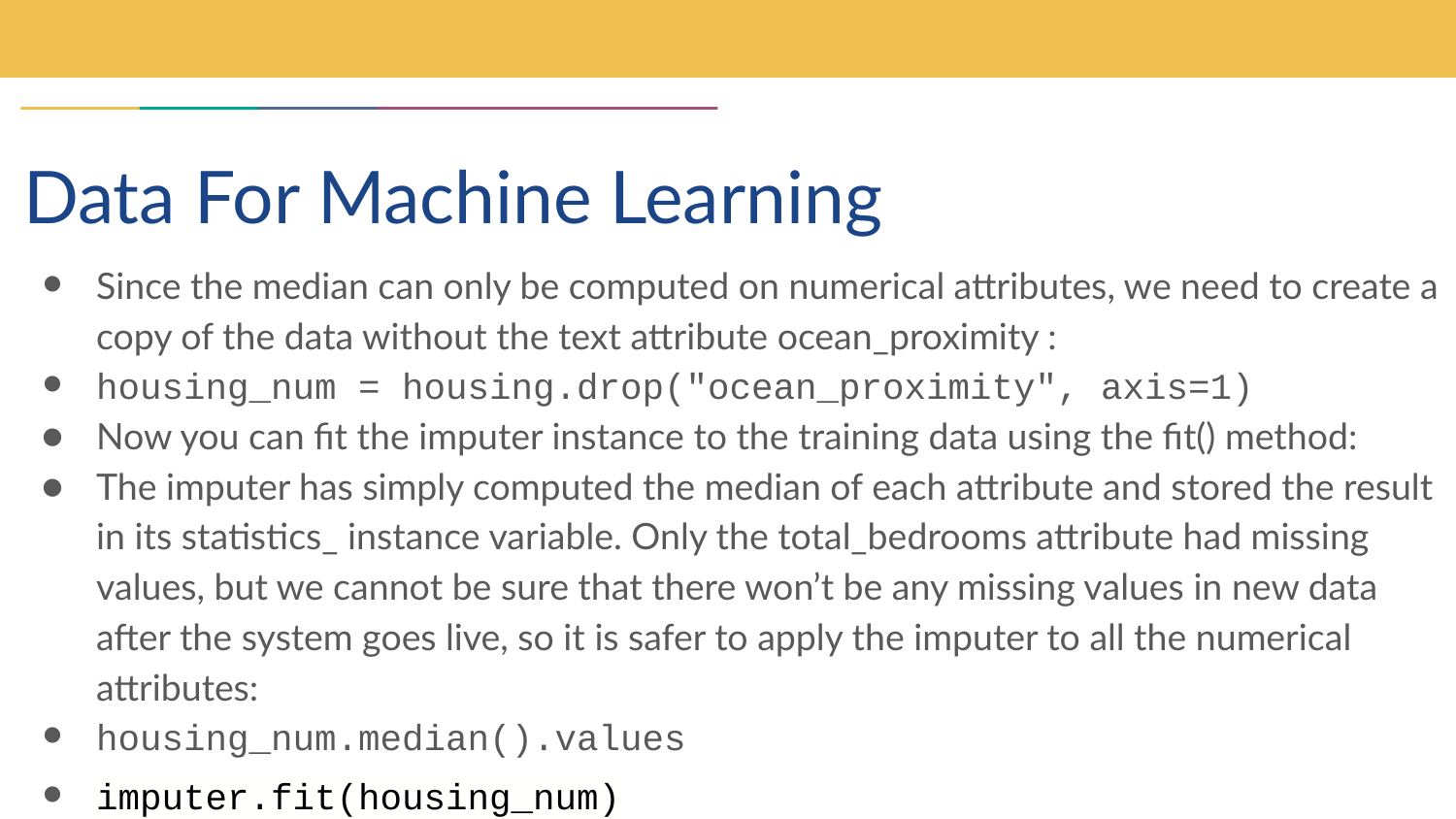

# Data For Machine Learning
Since the median can only be computed on numerical attributes, we need to create a copy of the data without the text attribute ocean_proximity :
housing_num = housing.drop("ocean_proximity", axis=1)
Now you can fit the imputer instance to the training data using the fit() method:
The imputer has simply computed the median of each attribute and stored the result in its statistics_ instance variable. Only the total_bedrooms attribute had missing values, but we cannot be sure that there won’t be any missing values in new data after the system goes live, so it is safer to apply the imputer to all the numerical attributes:
housing_num.median().values
imputer.fit(housing_num)